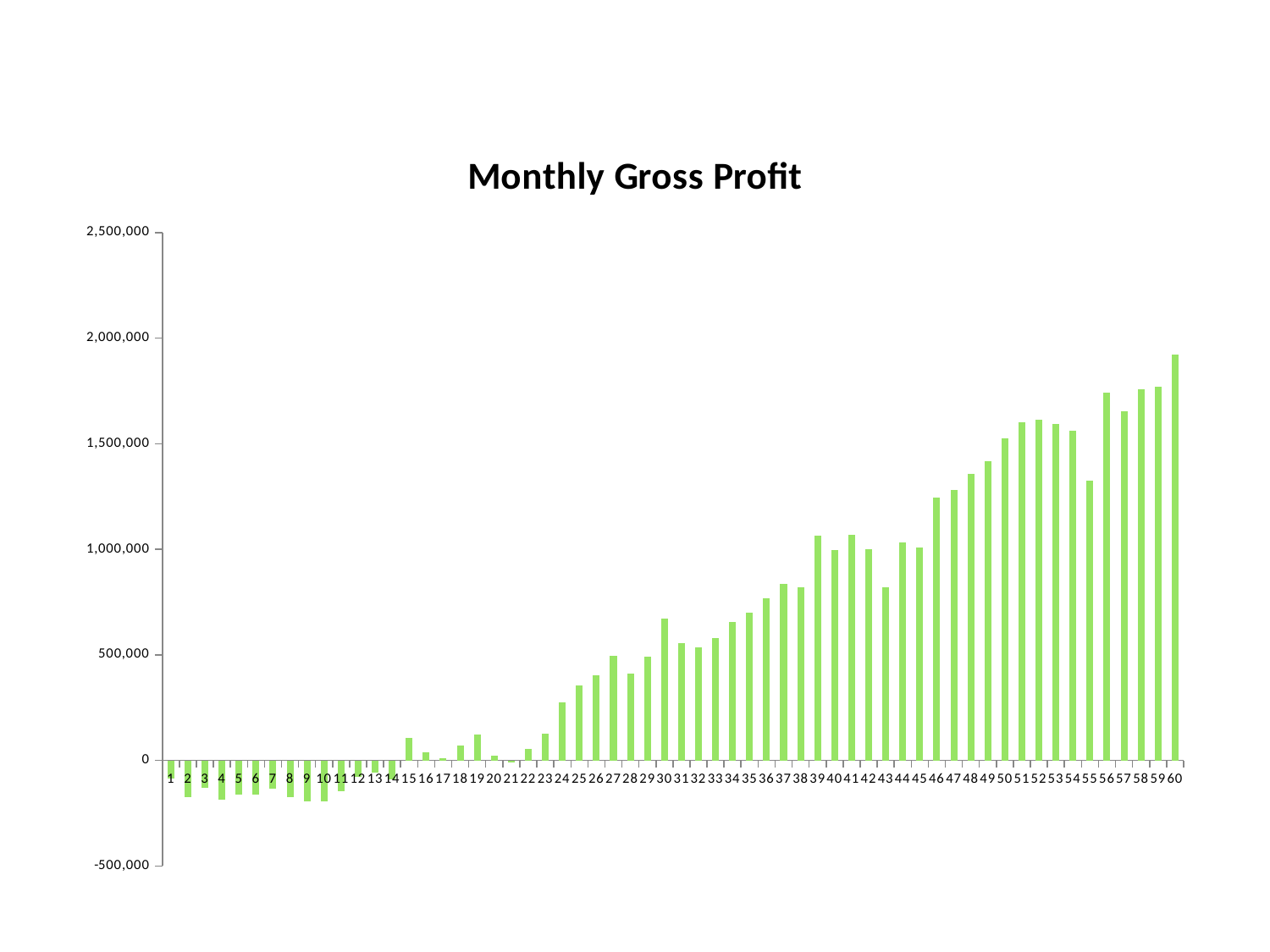

### Chart: Monthly Gross Profit

| Category | Gross Profit |
|---|---|
| 1 | -86404.28199999989 |
| 2 | -175681.76399999997 |
| 3 | -129804.07999999984 |
| 4 | -184772.84799999988 |
| 5 | -163206.81200000038 |
| 6 | -160366.95199999923 |
| 7 | -136118.08999999939 |
| 8 | -172744.78999999957 |
| 9 | -196019.18000000156 |
| 10 | -193772.05200000084 |
| 11 | -145129.60600000108 |
| 12 | -78878.08400000399 |
| 13 | -56227.18200000143 |
| 14 | -90387.7799999984 |
| 15 | 106507.81799999718 |
| 16 | 37399.79800000833 |
| 17 | 11453.472000000998 |
| 18 | 71039.84399998654 |
| 19 | 121882.32199999876 |
| 20 | 20466.31600000942 |
| 21 | -9185.07200000016 |
| 22 | 55384.29199999245 |
| 23 | 126715.15799997747 |
| 24 | 274670.1040000273 |
| 25 | 356499.23000005074 |
| 26 | 401555.32200000994 |
| 27 | 496158.777999972 |
| 28 | 412191.89599998854 |
| 29 | 492443.20399995614 |
| 30 | 673103.1060000127 |
| 31 | 553973.7539999522 |
| 32 | 535377.7040000055 |
| 33 | 581175.6280000377 |
| 34 | 657021.571999982 |
| 35 | 701368.6419999609 |
| 36 | 765773.359999923 |
| 37 | 836189.7879999466 |
| 38 | 820582.0779999737 |
| 39 | 1064012.3199999556 |
| 40 | 997886.0819999836 |
| 41 | 1067136.3019998726 |
| 42 | 999009.4840000216 |
| 43 | 819423.5779999737 |
| 44 | 1033557.0959999654 |
| 45 | 1007627.9200001545 |
| 46 | 1246492.7360003218 |
| 47 | 1282837.852000257 |
| 48 | 1358027.4839998893 |
| 49 | 1418173.2040001005 |
| 50 | 1525958.2940001674 |
| 51 | 1600941.9119999297 |
| 52 | 1612537.661999954 |
| 53 | 1595242.9319999367 |
| 54 | 1561837.703999821 |
| 55 | 1324660.3939998709 |
| 56 | 1742354.129999945 |
| 57 | 1653113.823999919 |
| 58 | 1759763.3159995899 |
| 59 | 1770594.3500004131 |
| 60 | 1921943.792000223 |